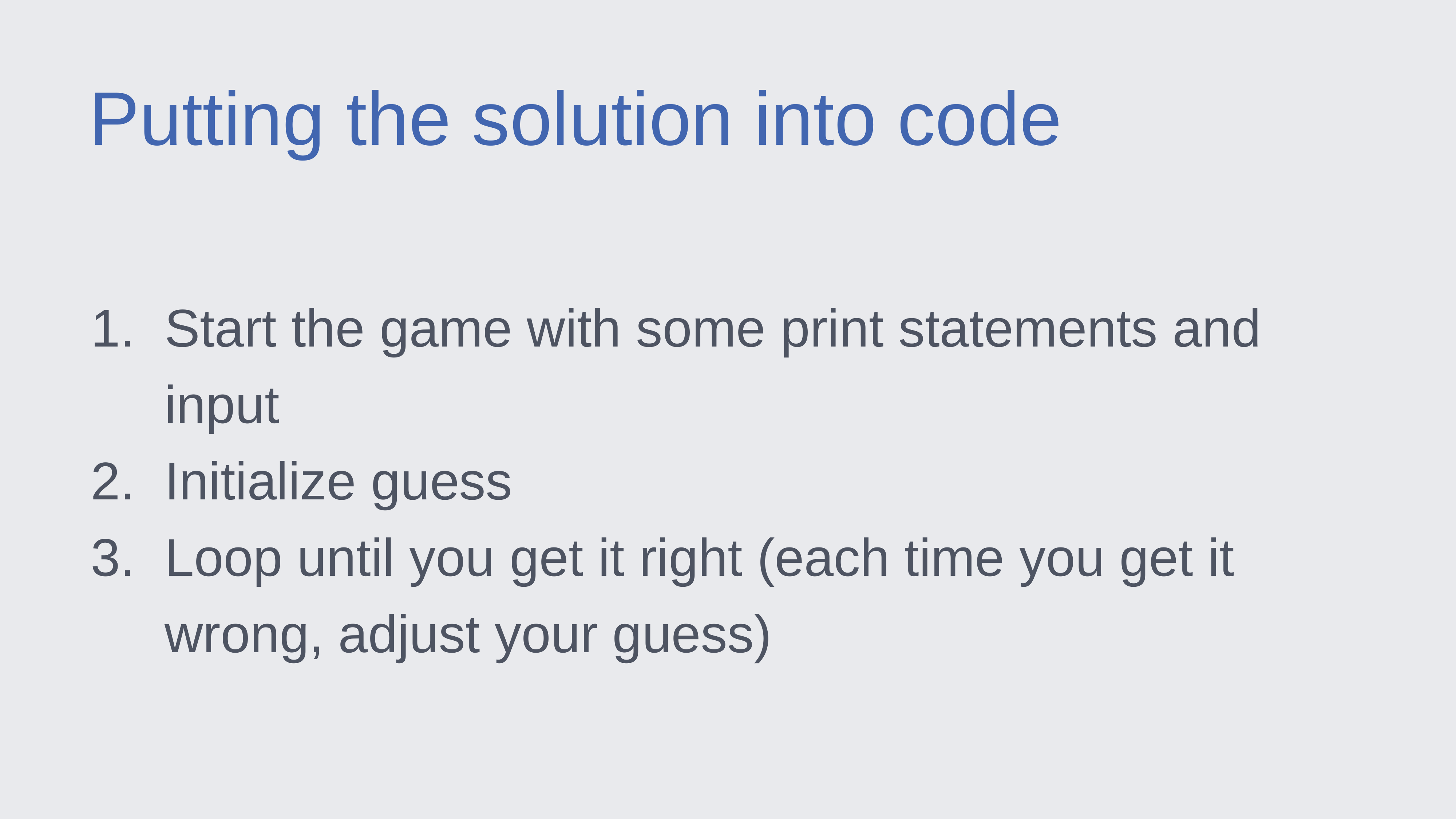

Putting the solution into code
Start the game with some print statements and input
Initialize guess
Loop until you get it right (each time you get it wrong, adjust your guess)